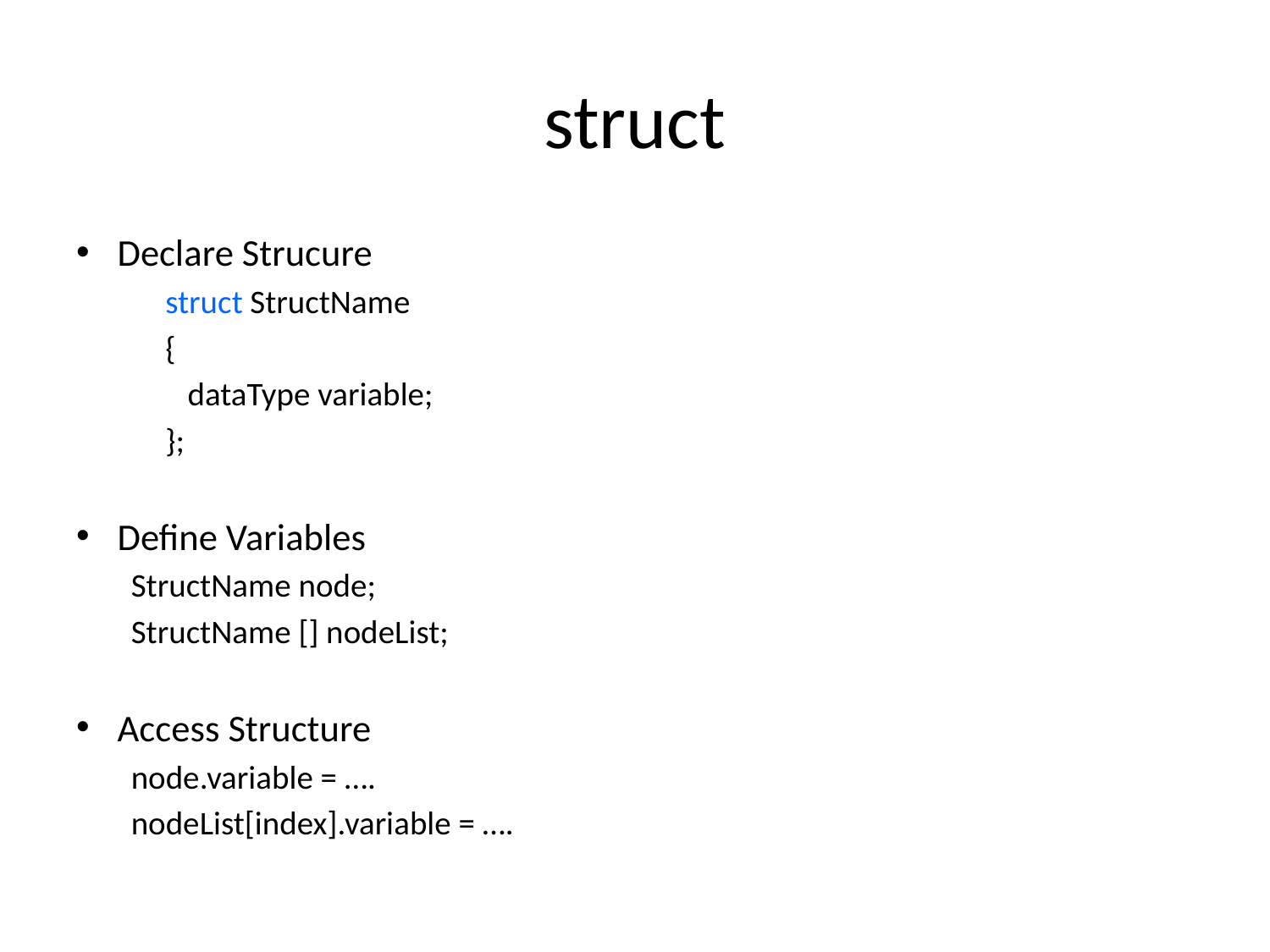

# struct
Declare Strucure
	struct StructName
	{
	   dataType variable;
	};

Define Variables
StructName node;
StructName [] nodeList;

Access Structure
node.variable = ….
nodeList[index].variable = ….